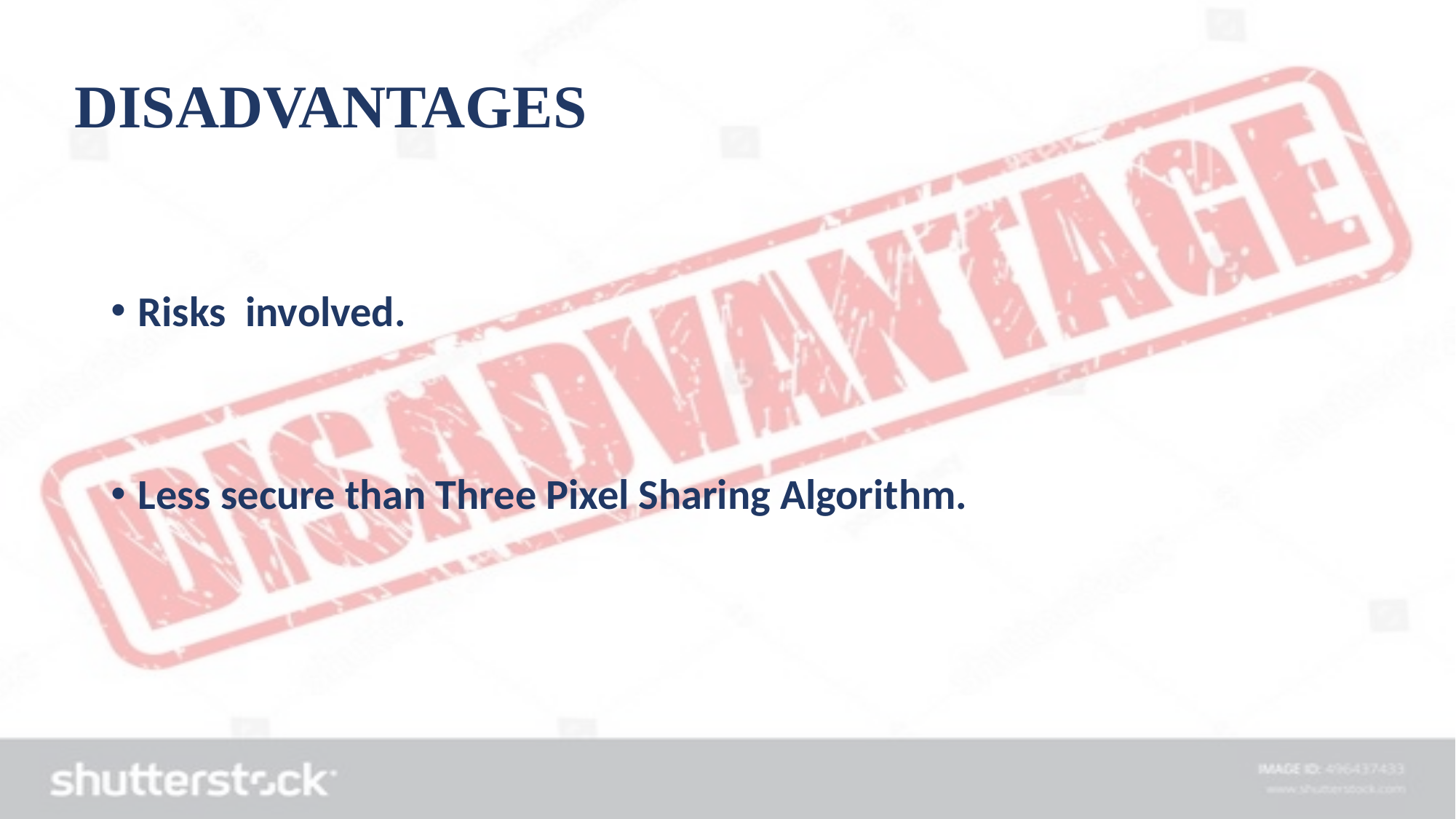

# DISADVANTAGES

Risks  involved.

Less secure than Three Pixel Sharing Algorithm.